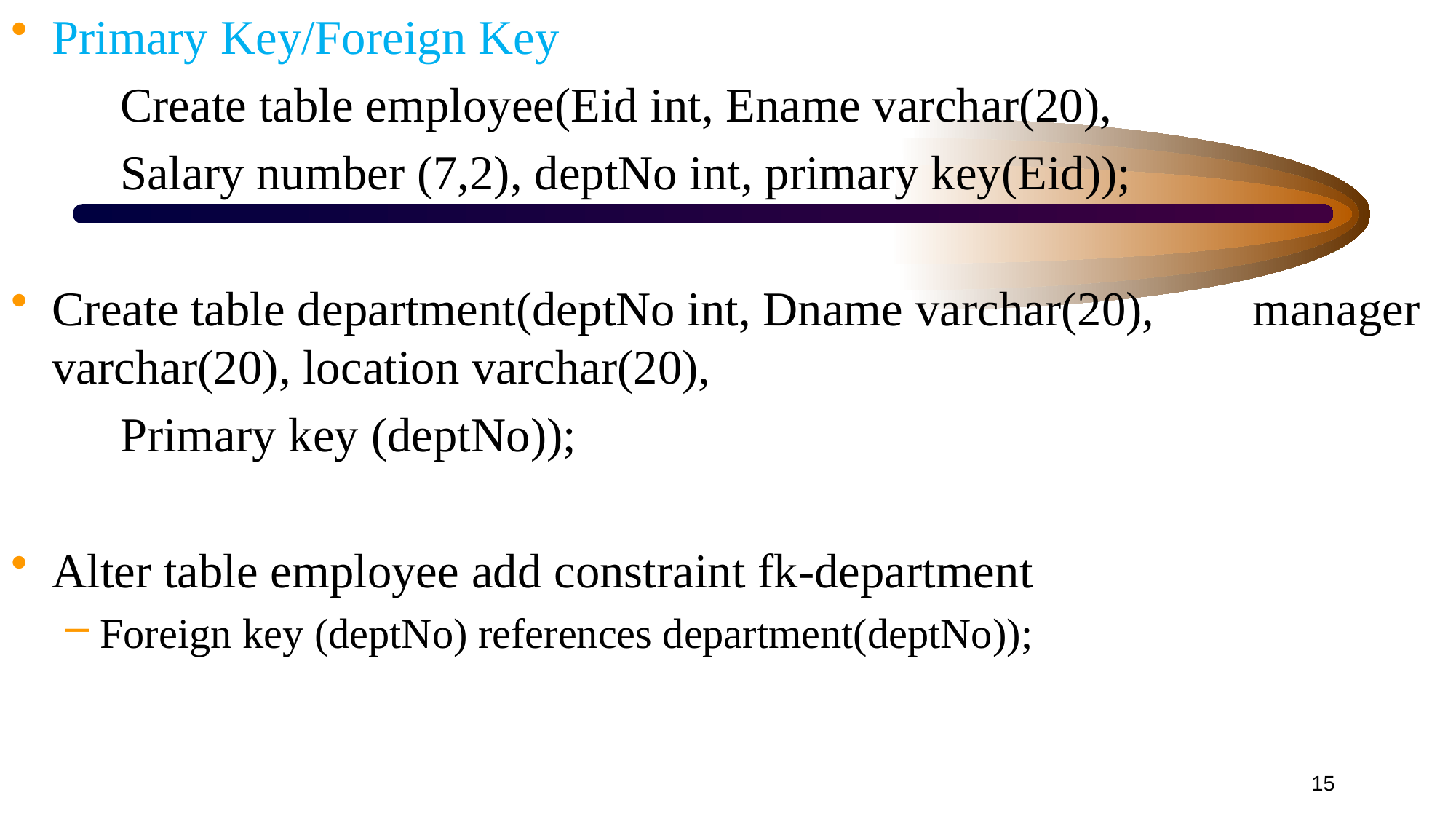

Primary Key/Foreign Key
	Create table employee(Eid int, Ename varchar(20),
	Salary number (7,2), deptNo int, primary key(Eid));

Create table department(deptNo int, Dname varchar(20), 	manager varchar(20), location varchar(20),
	Primary key (deptNo));

Alter table employee add constraint fk-department
Foreign key (deptNo) references department(deptNo));

15